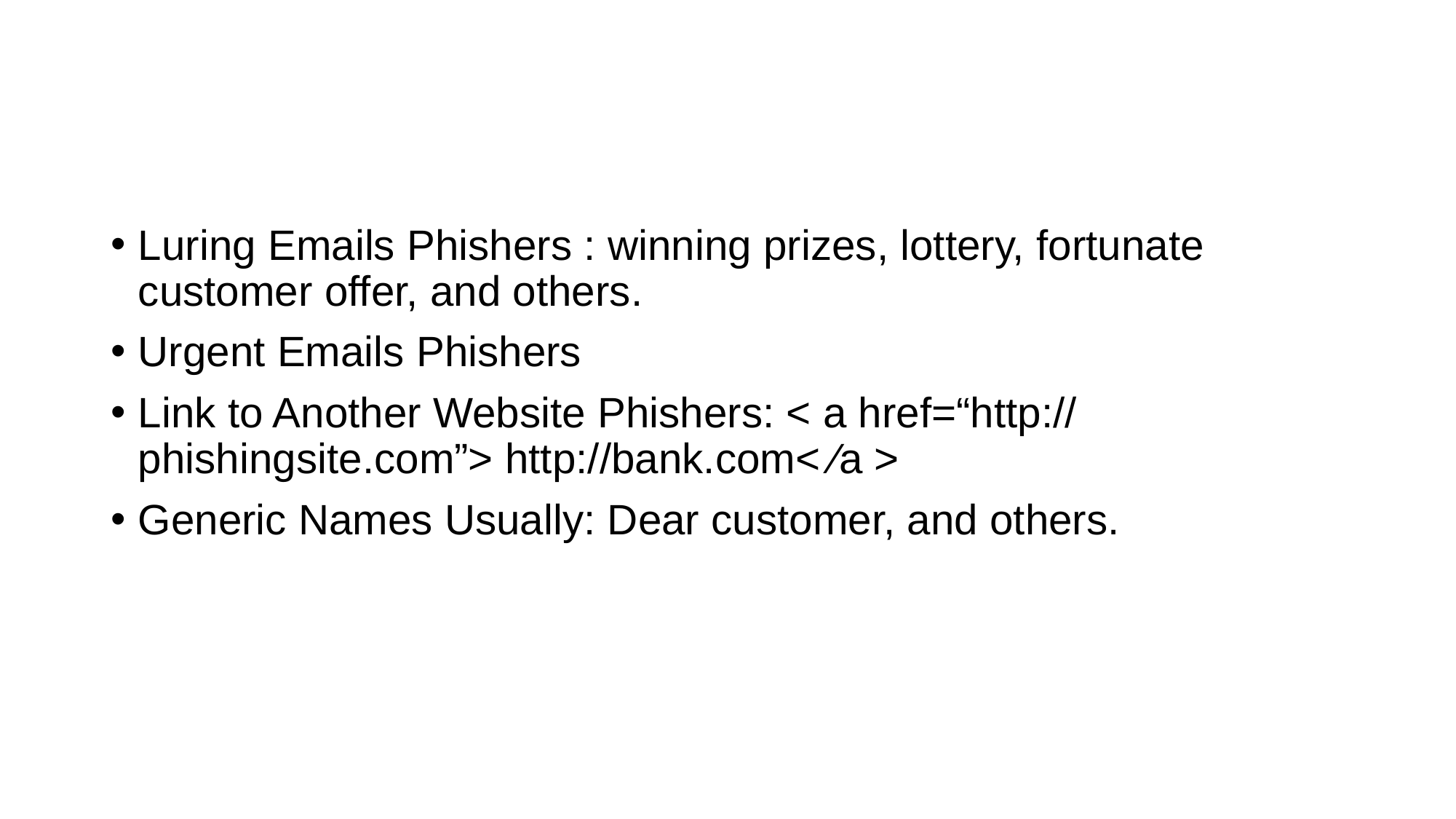

#
Luring Emails Phishers : winning prizes, lottery, fortunate customer offer, and others.
Urgent Emails Phishers
Link to Another Website Phishers: < a href=“http:// phishingsite.com”> http://bank.com< ∕a >
Generic Names Usually: Dear customer, and others.